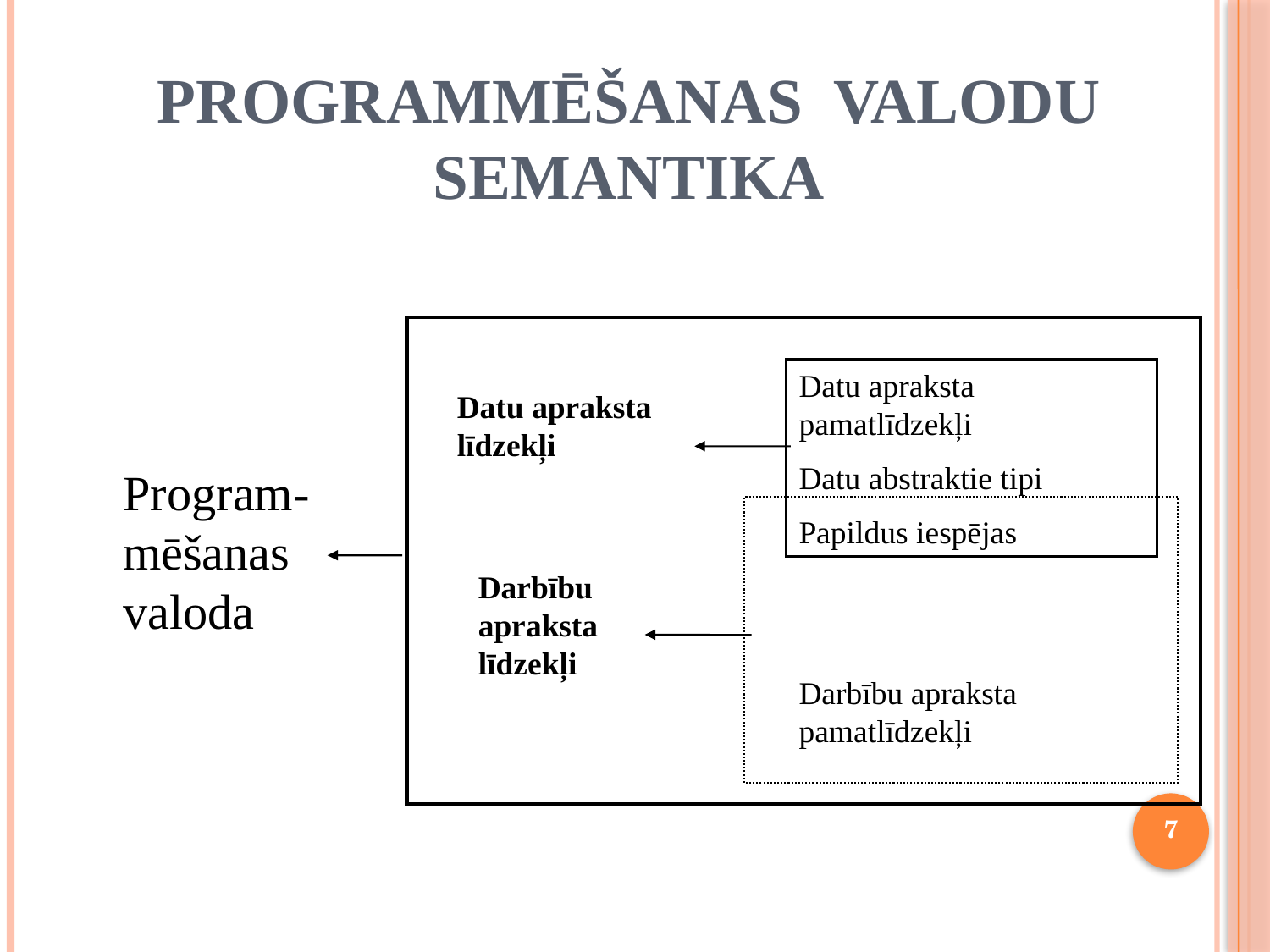

# Programmēšanas  valodu semantika

Datu apraksta pamatlīdzekļi
Datu abstraktie tipi
Papildus iespējas
Datu apraksta līdzekļi

Program-mēšanas valoda

Darbību apraksta līdzekļi

Darbību apraksta pamatlīdzekļi
7